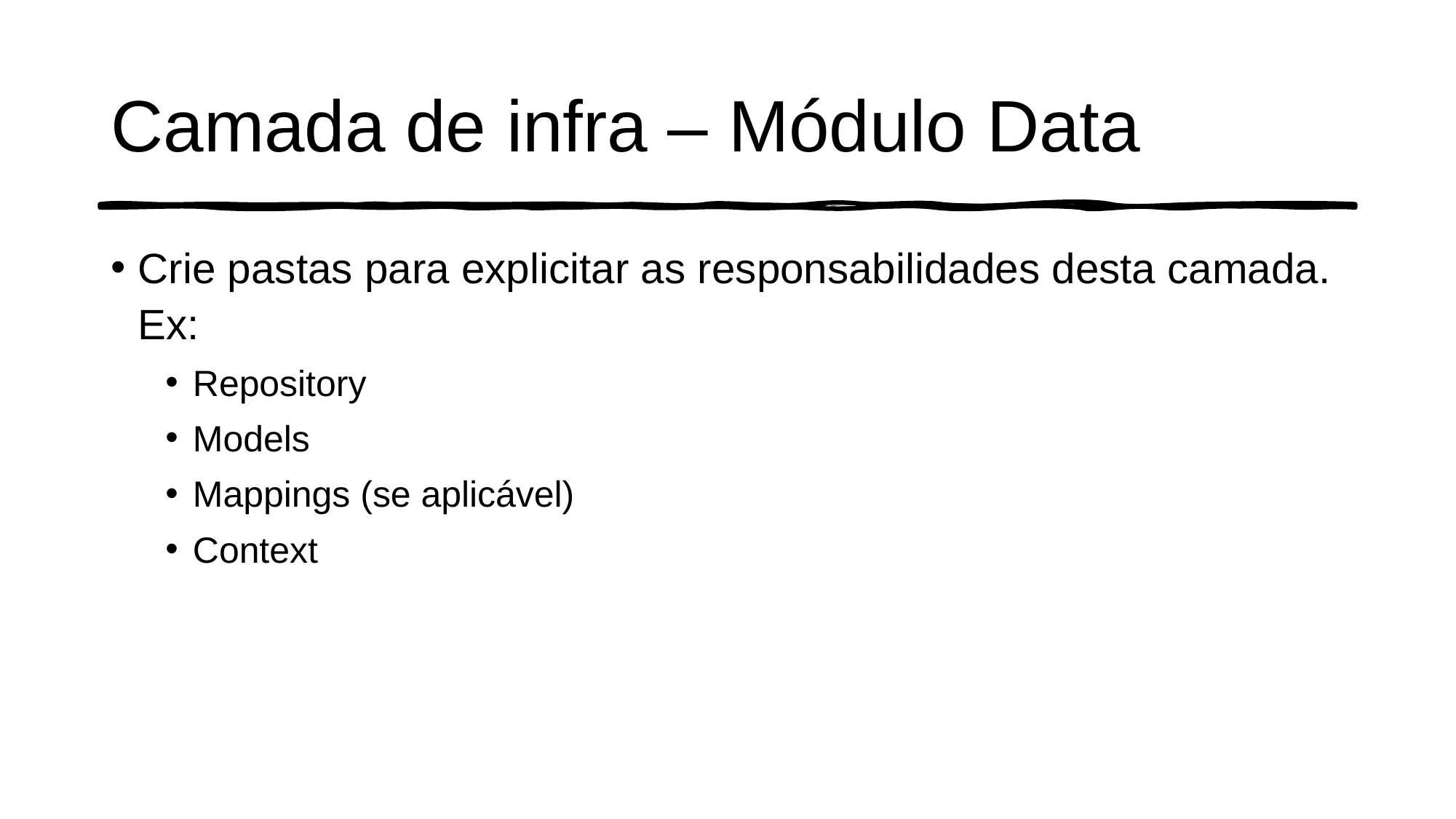

# Camada de infra – Módulo Data
Crie pastas para explicitar as responsabilidades desta camada. Ex:
Repository
Models
Mappings (se aplicável)
Context